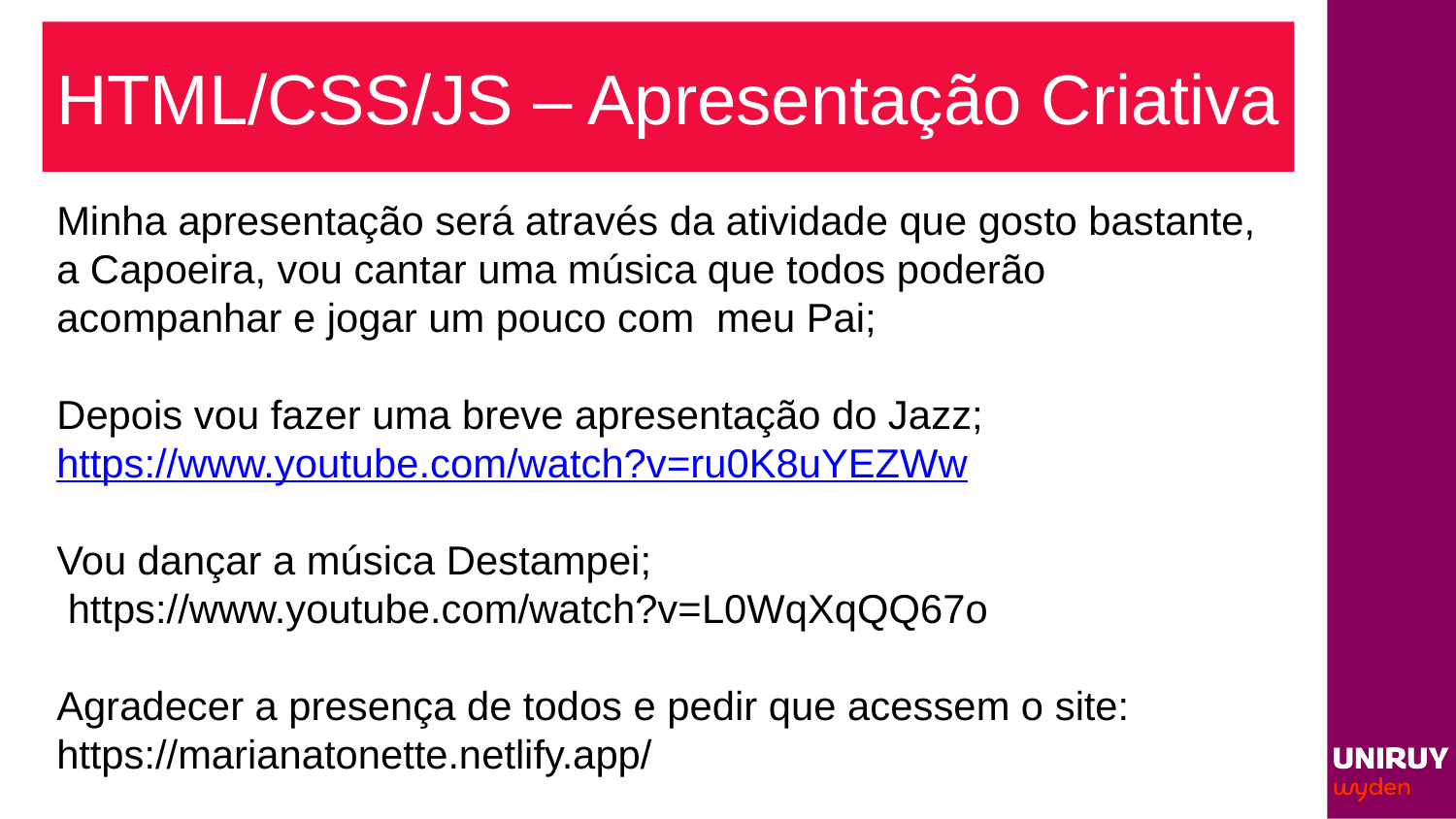

# HTML/CSS/JS – Apresentação Criativa
Minha apresentação será através da atividade que gosto bastante, a Capoeira, vou cantar uma música que todos poderão acompanhar e jogar um pouco com  meu Pai;

Depois vou fazer uma breve apresentação do Jazz;
https://www.youtube.com/watch?v=ru0K8uYEZWw

Vou dançar a música Destampei;
 https://www.youtube.com/watch?v=L0WqXqQQ67o

Agradecer a presença de todos e pedir que acessem o site:
https://marianatonette.netlify.app/